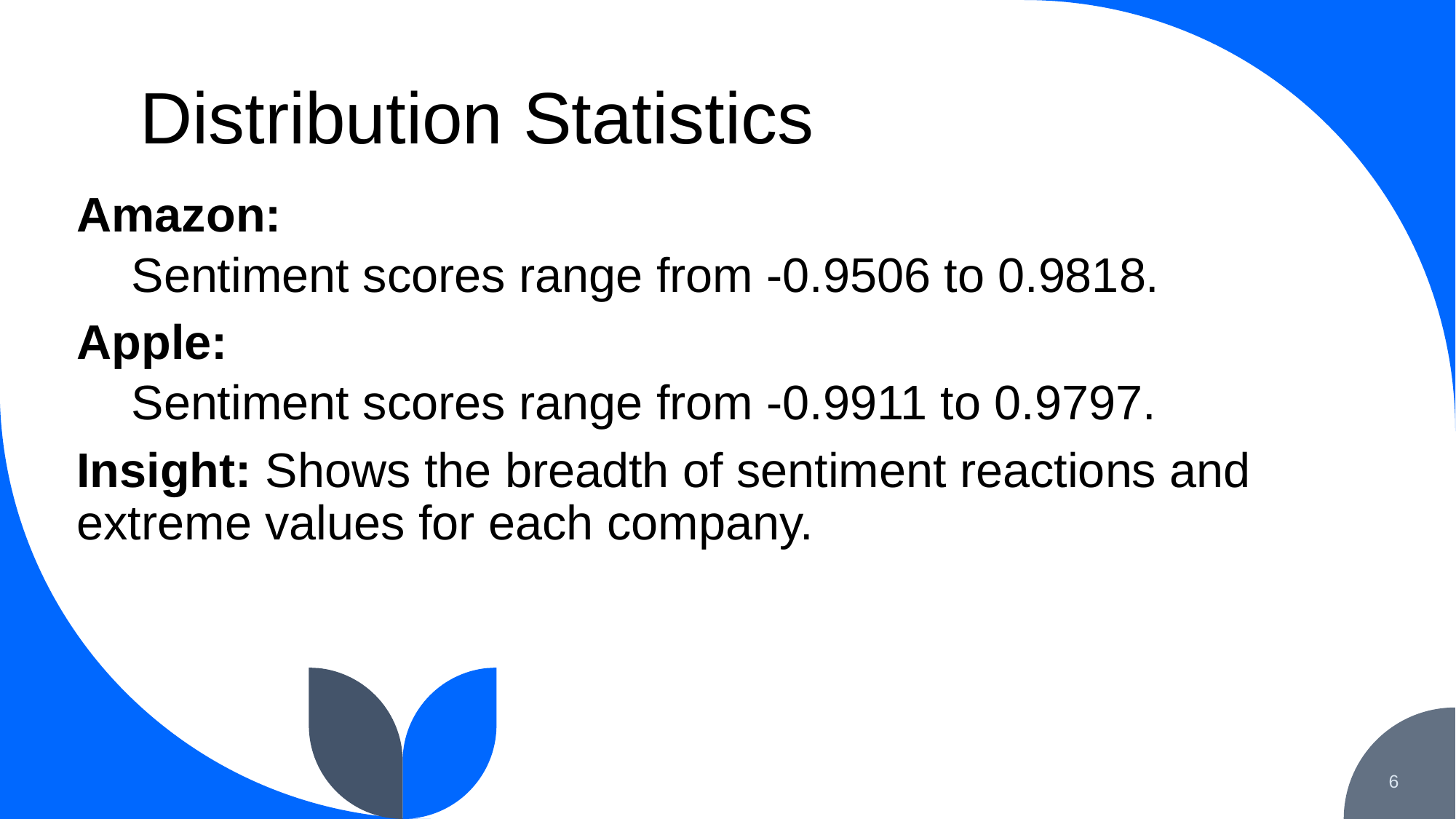

#
Distribution Statistics
Amazon:
Sentiment scores range from -0.9506 to 0.9818.
Apple:
Sentiment scores range from -0.9911 to 0.9797.
Insight: Shows the breadth of sentiment reactions and extreme values for each company.

6